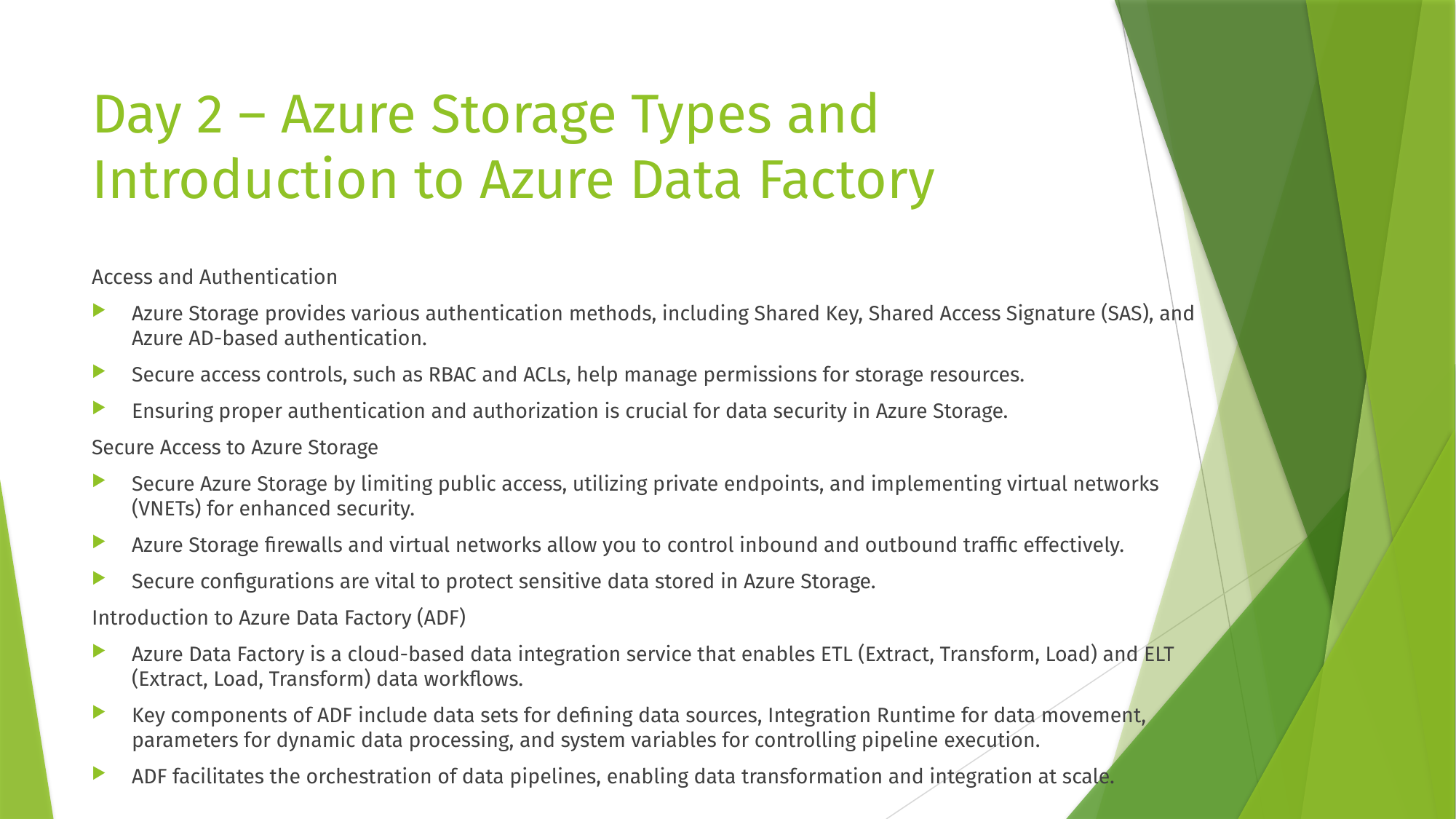

# Day 2 – Azure Storage Types and Introduction to Azure Data Factory
Access and Authentication
Azure Storage provides various authentication methods, including Shared Key, Shared Access Signature (SAS), and Azure AD-based authentication.
Secure access controls, such as RBAC and ACLs, help manage permissions for storage resources.
Ensuring proper authentication and authorization is crucial for data security in Azure Storage.
Secure Access to Azure Storage
Secure Azure Storage by limiting public access, utilizing private endpoints, and implementing virtual networks (VNETs) for enhanced security.
Azure Storage firewalls and virtual networks allow you to control inbound and outbound traffic effectively.
Secure configurations are vital to protect sensitive data stored in Azure Storage.
Introduction to Azure Data Factory (ADF)
Azure Data Factory is a cloud-based data integration service that enables ETL (Extract, Transform, Load) and ELT (Extract, Load, Transform) data workflows.
Key components of ADF include data sets for defining data sources, Integration Runtime for data movement, parameters for dynamic data processing, and system variables for controlling pipeline execution.
ADF facilitates the orchestration of data pipelines, enabling data transformation and integration at scale.